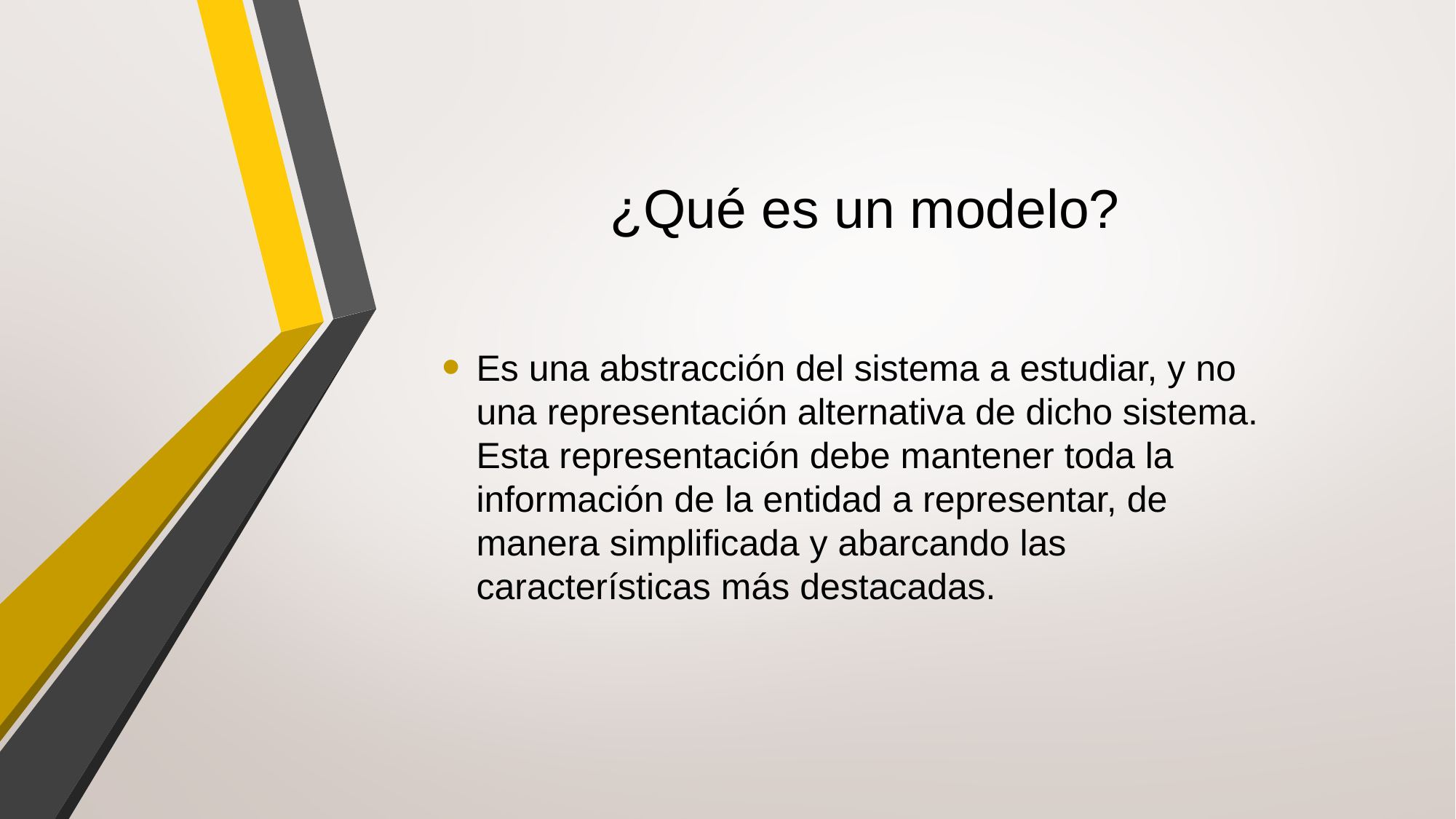

# ¿Qué es un modelo?

Es una abstracción del sistema a estudiar, y no una representación alternativa de dicho sistema. Esta representación debe mantener toda la información de la entidad a representar, de manera simplificada y abarcando las características más destacadas.